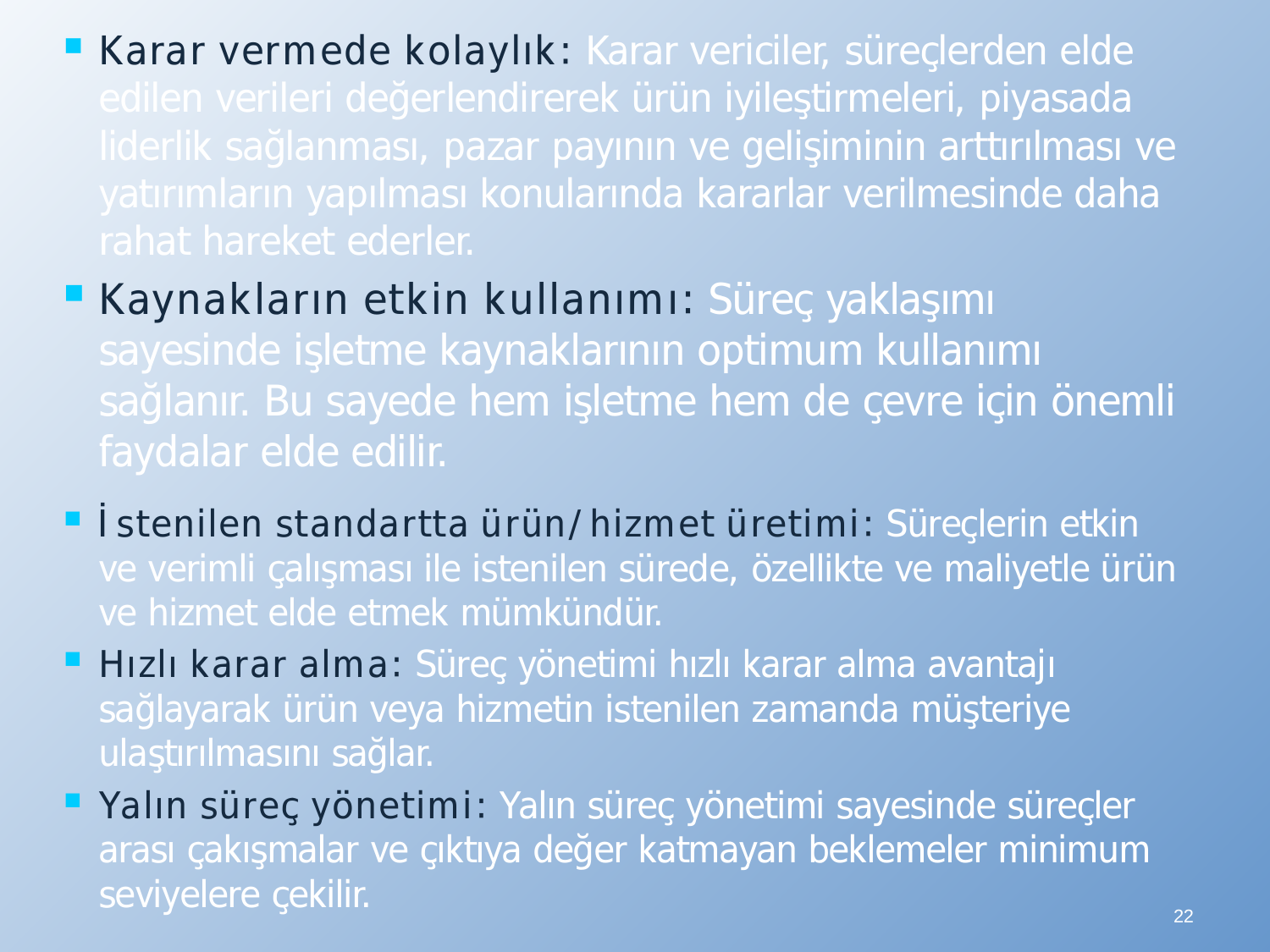

Karar vermede kolaylık: Karar vericiler, süreçlerden elde edilen verileri değerlendirerek ürün iyileştirmeleri, piyasada liderlik sağlanması, pazar payının ve gelişiminin arttırılması ve yatırımların yapılması konularında kararlar verilmesinde daha rahat hareket ederler.
Kaynakların etkin kullanımı: Süreç yaklaşımı sayesinde işletme kaynaklarının optimum kullanımı sağlanır. Bu sayede hem işletme hem de çevre için önemli faydalar elde edilir.

İstenilen standartta ürün/hizmet üretimi: Süreçlerin etkin ve verimli çalışması ile istenilen sürede, özellikte ve maliyetle ürün ve hizmet elde etmek mümkündür.
Hızlı karar alma: Süreç yönetimi hızlı karar alma avantajı sağlayarak ürün veya hizmetin istenilen zamanda müşteriye ulaştırılmasını sağlar.
Yalın süreç yönetimi: Yalın süreç yönetimi sayesinde süreçler arası çakışmalar ve çıktıya değer katmayan beklemeler minimum seviyelere çekilir.

22